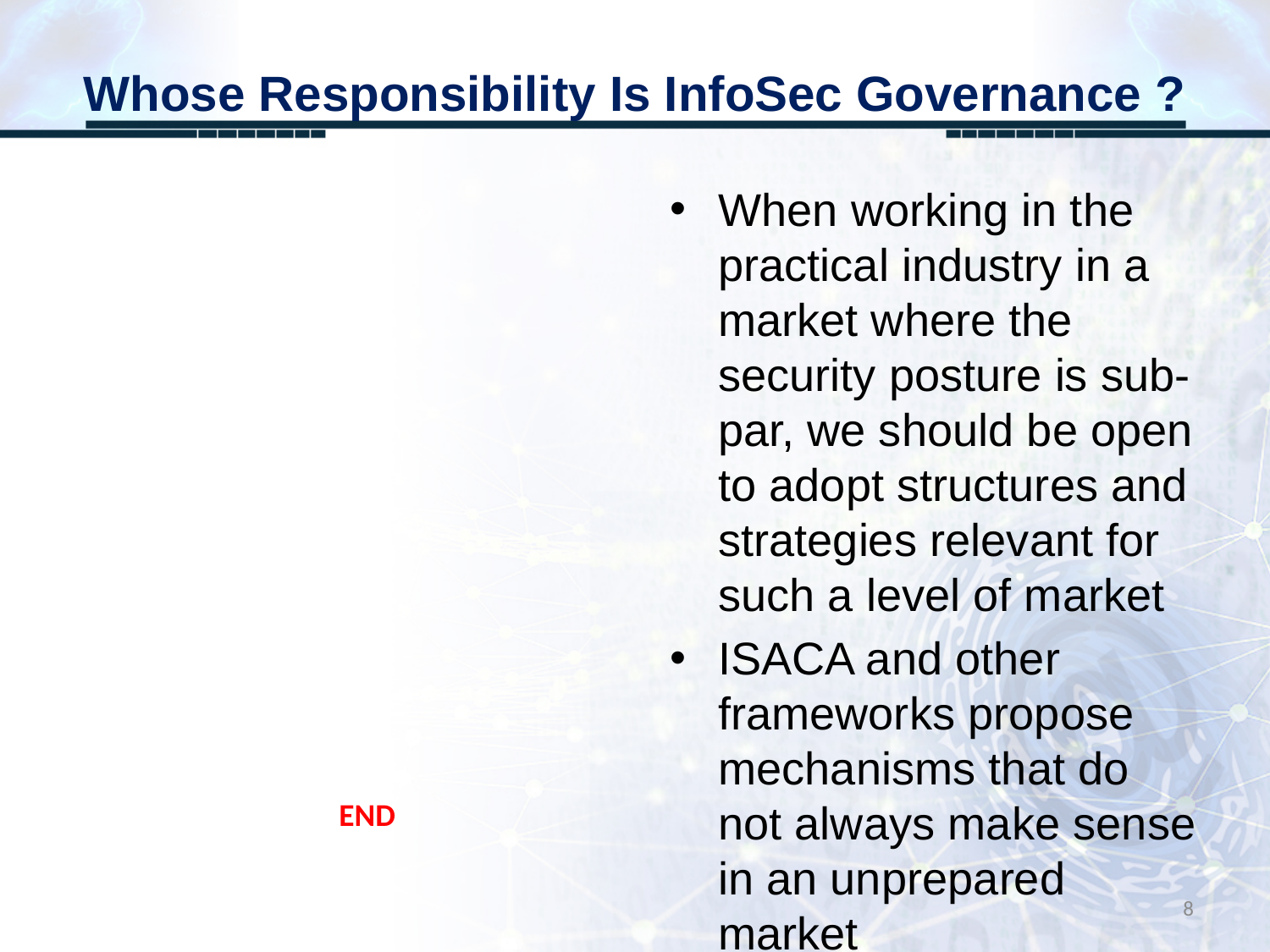

# Whose Responsibility Is InfoSec Governance ?
When working in the practical industry in a market where the security posture is sub-par, we should be open to adopt structures and strategies relevant for such a level of market
ISACA and other frameworks propose mechanisms that do not always make sense in an unprepared market
END
8